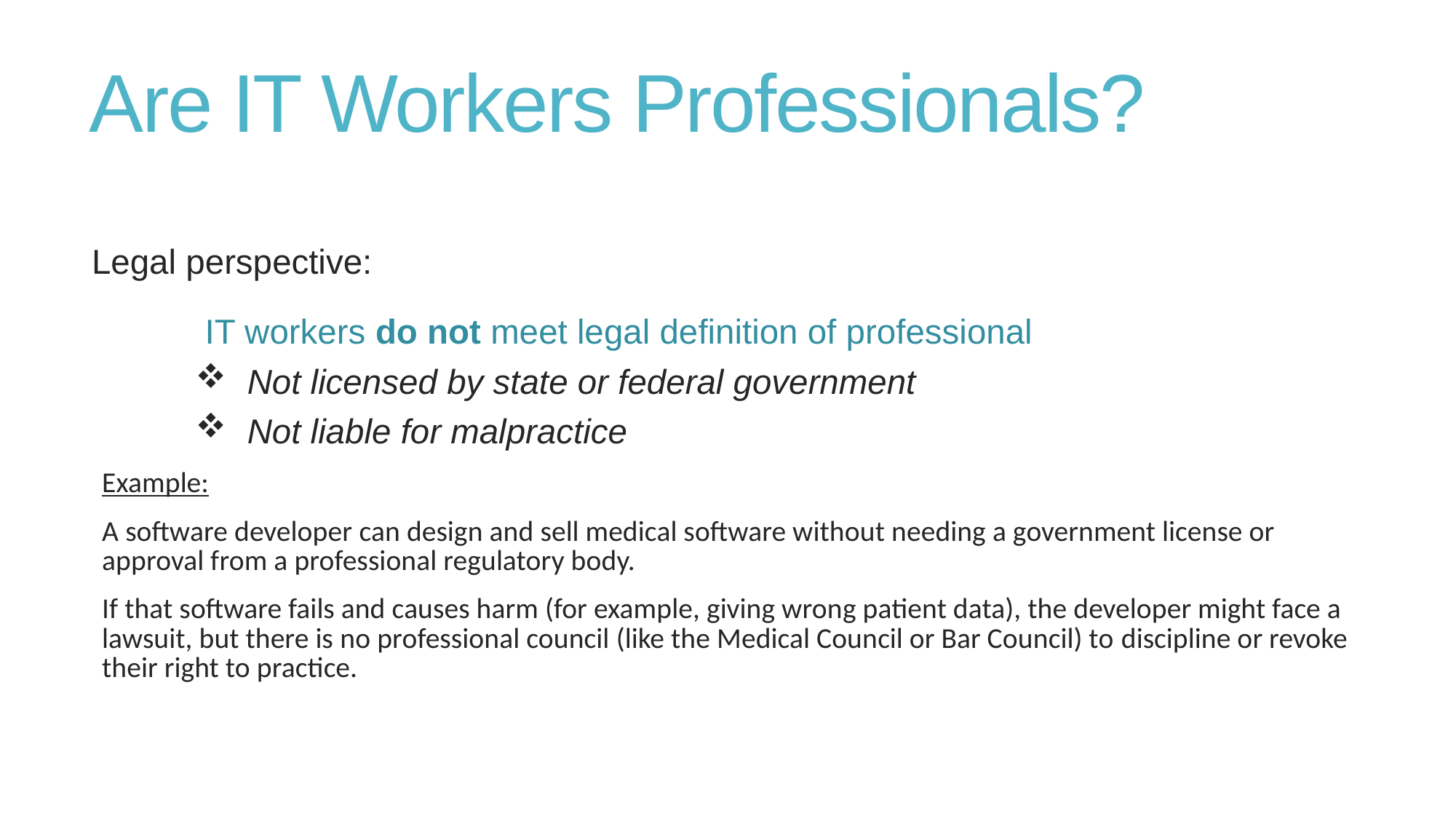

# Are IT Workers Professionals?
Legal perspective:

	 IT workers do not meet legal definition of professional
Not licensed by state or federal government
Not liable for malpractice
Example:
A software developer can design and sell medical software without needing a government license or approval from a professional regulatory body.
If that software fails and causes harm (for example, giving wrong patient data), the developer might face a lawsuit, but there is no professional council (like the Medical Council or Bar Council) to discipline or revoke their right to practice.